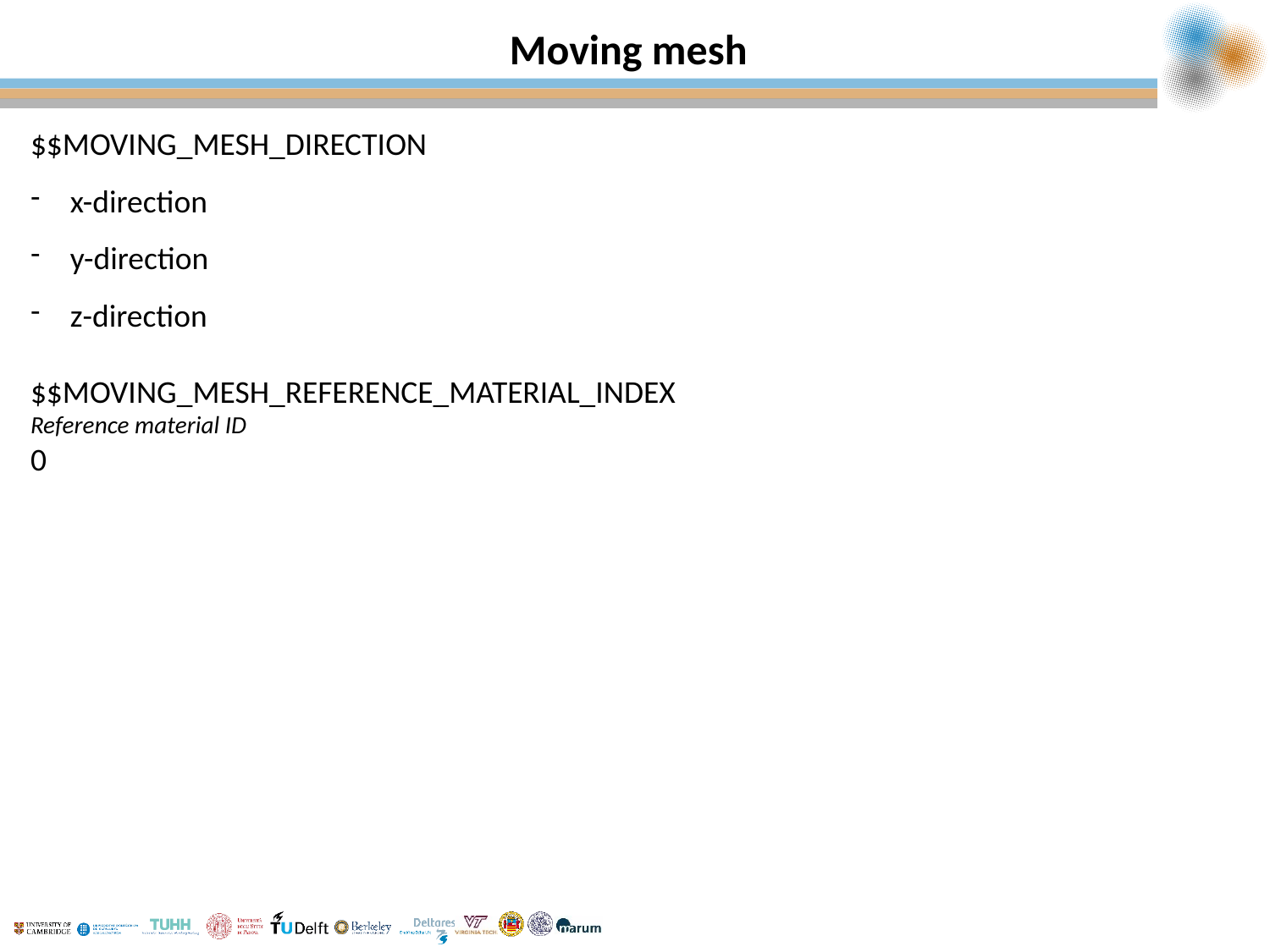

# Moving mesh
$$MOVING_MESH_DIRECTION
x-direction
y-direction
z-direction

$$MOVING_MESH_REFERENCE_MATERIAL_INDEX
Reference material ID
0